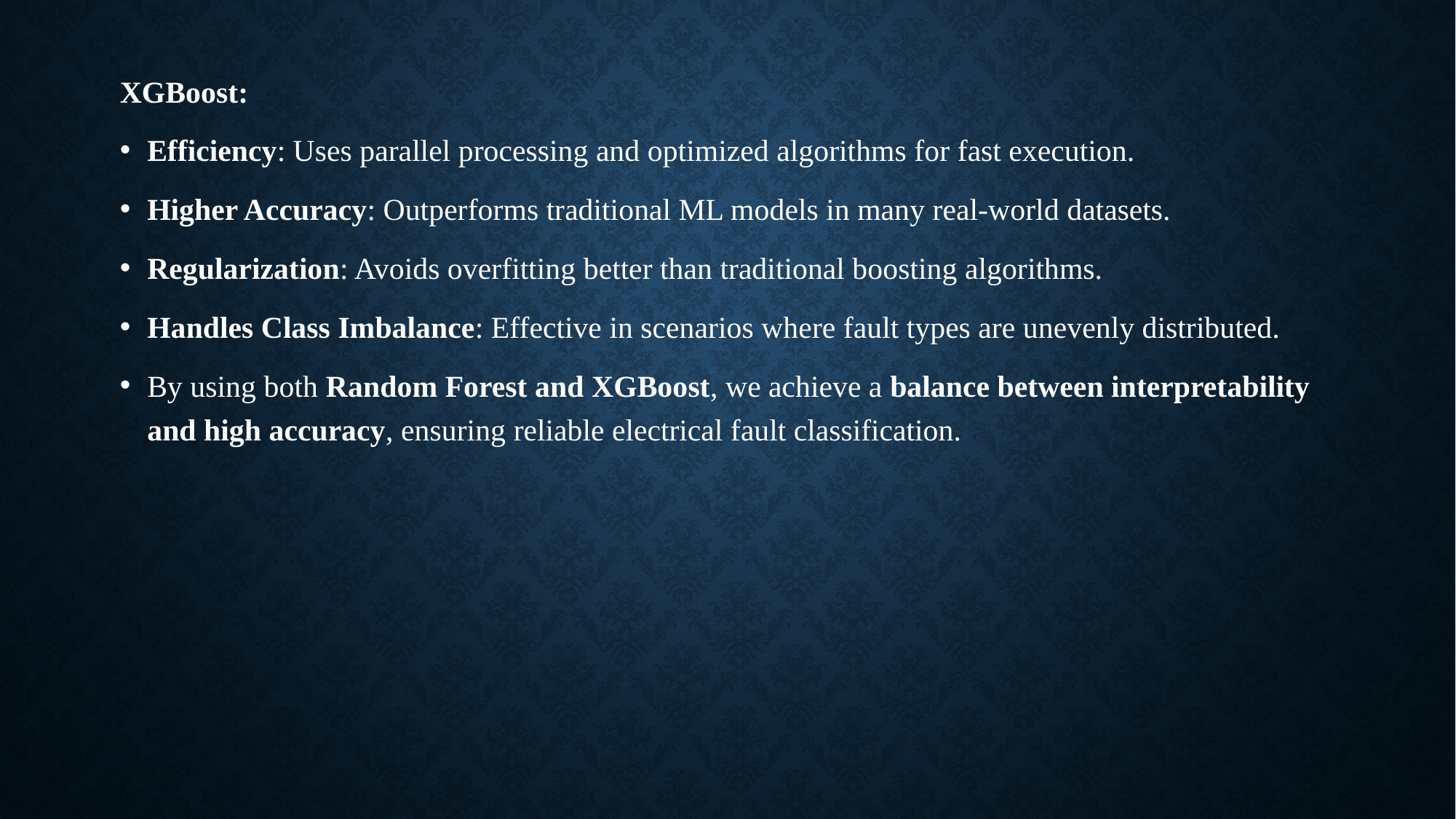

#
XGBoost:
Efficiency: Uses parallel processing and optimized algorithms for fast execution.
Higher Accuracy: Outperforms traditional ML models in many real-world datasets.
Regularization: Avoids overfitting better than traditional boosting algorithms.
Handles Class Imbalance: Effective in scenarios where fault types are unevenly distributed.
By using both Random Forest and XGBoost, we achieve a balance between interpretability and high accuracy, ensuring reliable electrical fault classification.